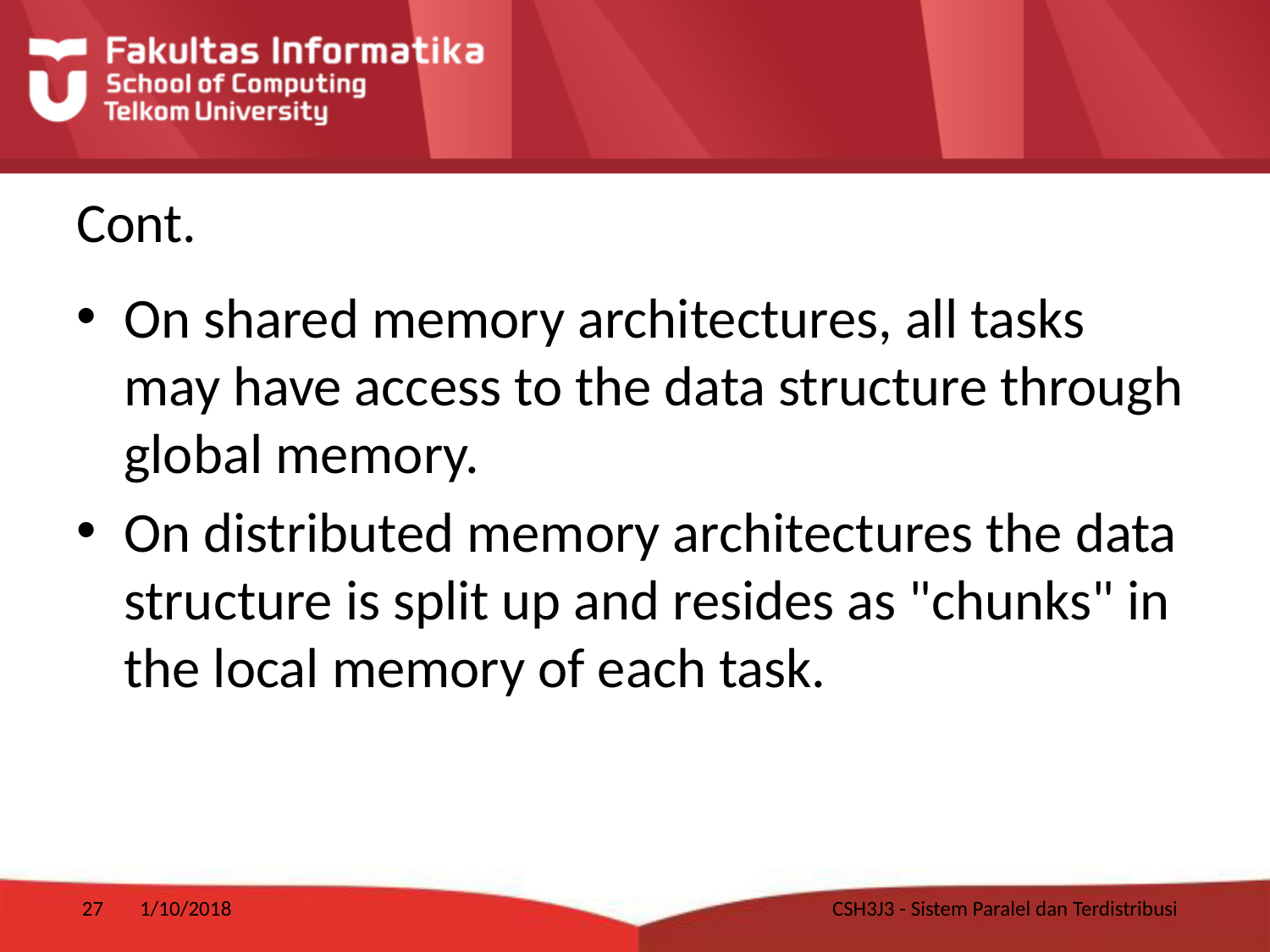

# Cont.
On shared memory architectures, all tasks may have access to the data structure through global memory.
On distributed memory architectures the data structure is split up and resides as "chunks" in the local memory of each task.

27
1/10/2018
CSH3J3 - Sistem Paralel dan Terdistribusi